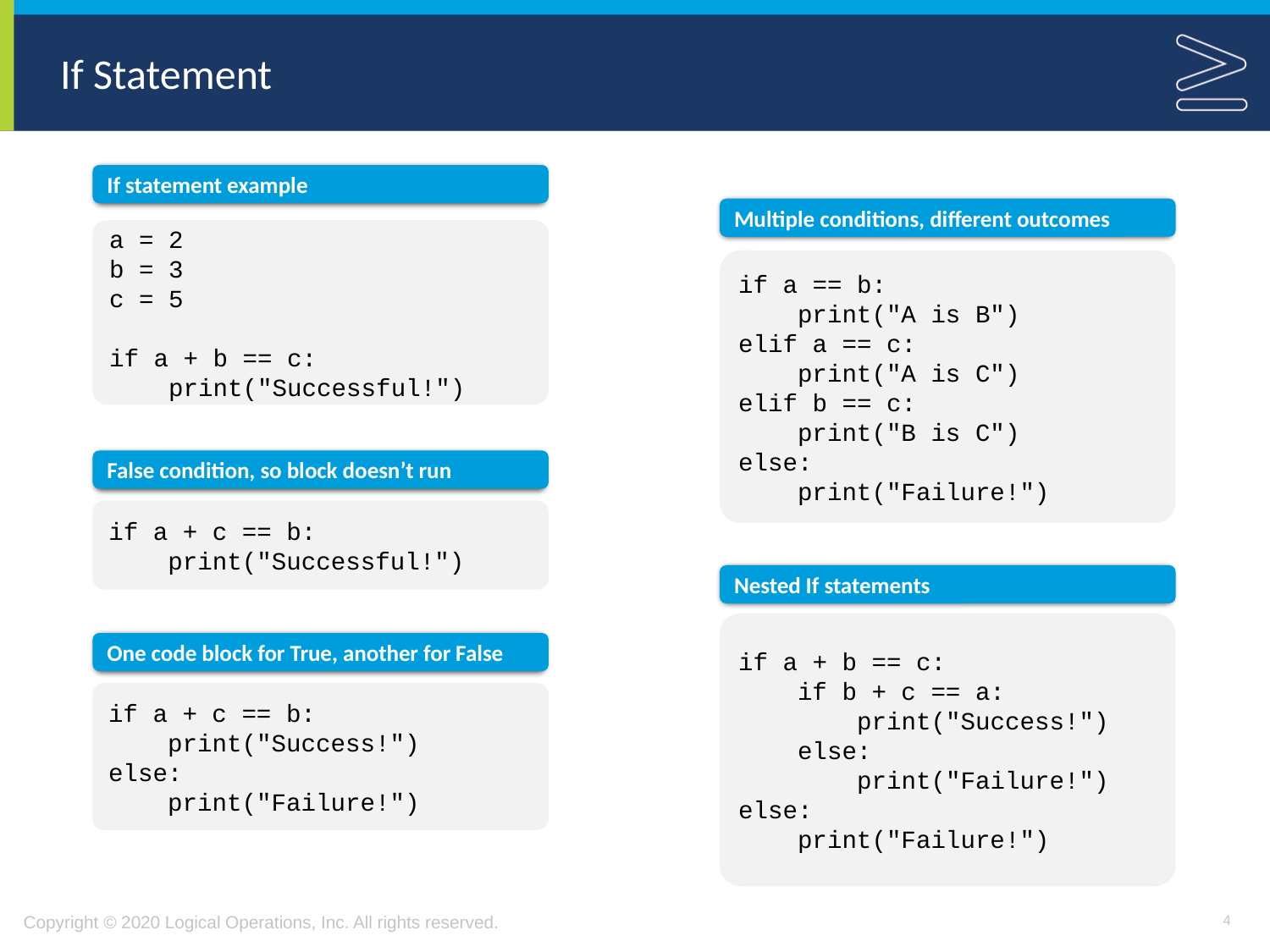

# If Statement
If statement example
Multiple conditions, different outcomes
a = 2
b = 3
c = 5

if a + b == c:
    print("Successful!")
if a == b:
    print("A is B")
elif a == c:
    print("A is C")
elif b == c:
    print("B is C")
else:
    print("Failure!")
False condition, so block doesn’t run
if a + c == b:
    print("Successful!")
Nested If statements
if a + b == c:
    if b + c == a:
        print("Success!")
    else:
        print("Failure!")
else:
    print("Failure!")
One code block for True, another for False
if a + c == b:
    print("Success!")
else:
    print("Failure!")
4